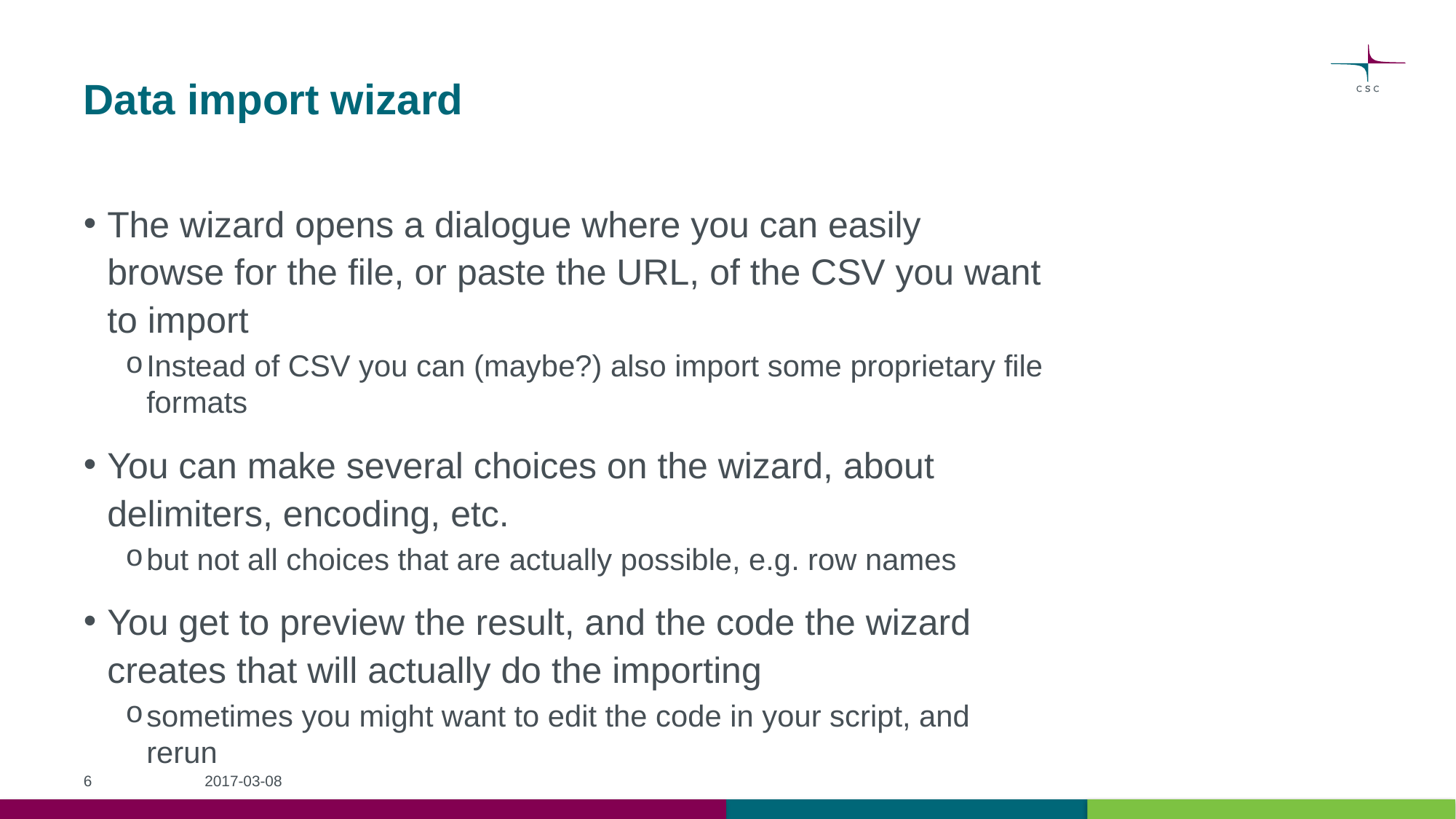

# Data import wizard
The wizard opens a dialogue where you can easily browse for the file, or paste the URL, of the CSV you want to import
Instead of CSV you can (maybe?) also import some proprietary file formats
You can make several choices on the wizard, about delimiters, encoding, etc.
but not all choices that are actually possible, e.g. row names
You get to preview the result, and the code the wizard creates that will actually do the importing
sometimes you might want to edit the code in your script, and rerun
6
2017-03-08